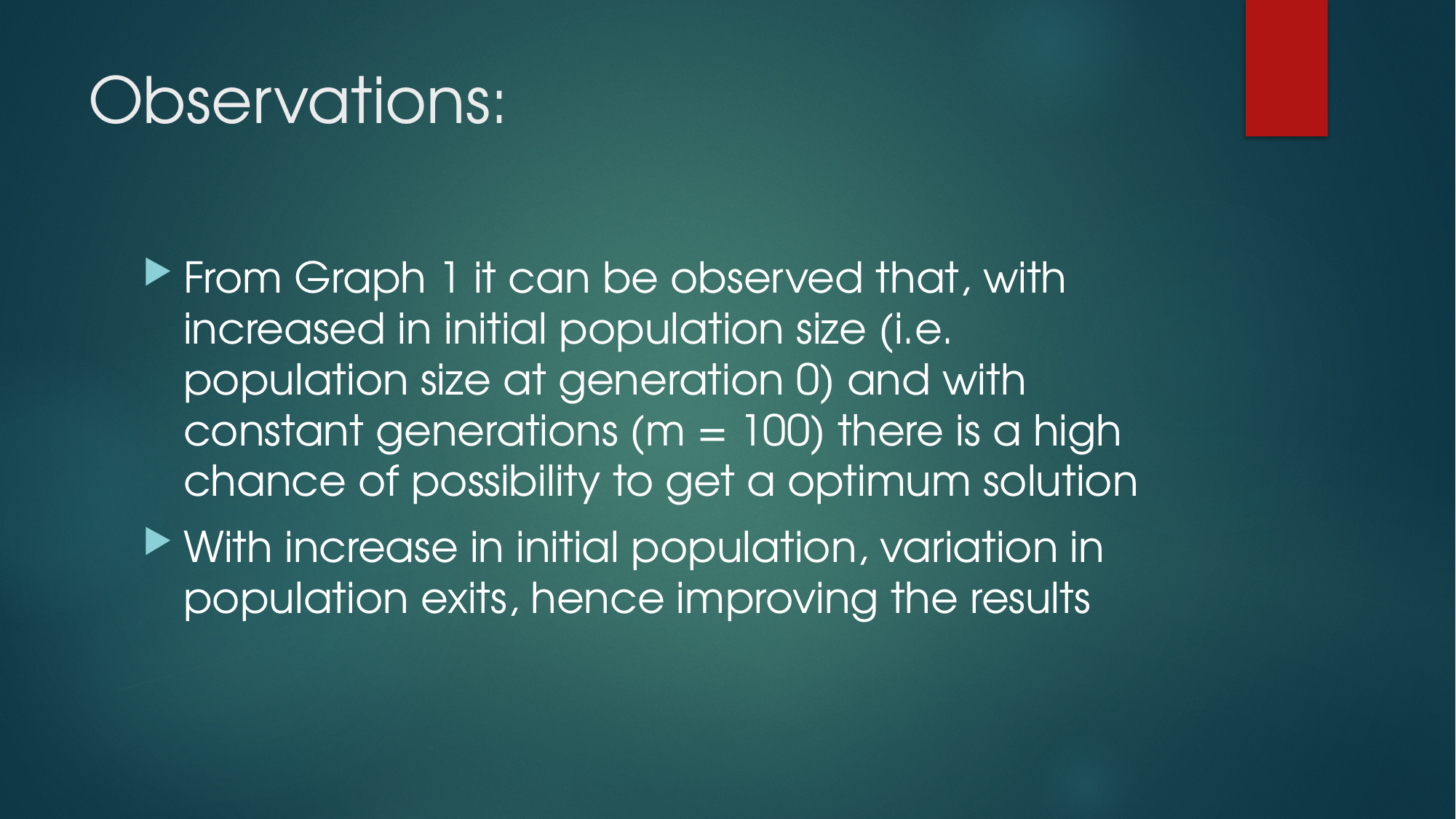

# Observations:
From Graph 1 it can be observed that, with increased in initial population size (i.e. population size at generation 0) and with constant generations (m = 100) there is a high chance of possibility to get a optimum solution
With increase in initial population, variation in population exits, hence improving the results